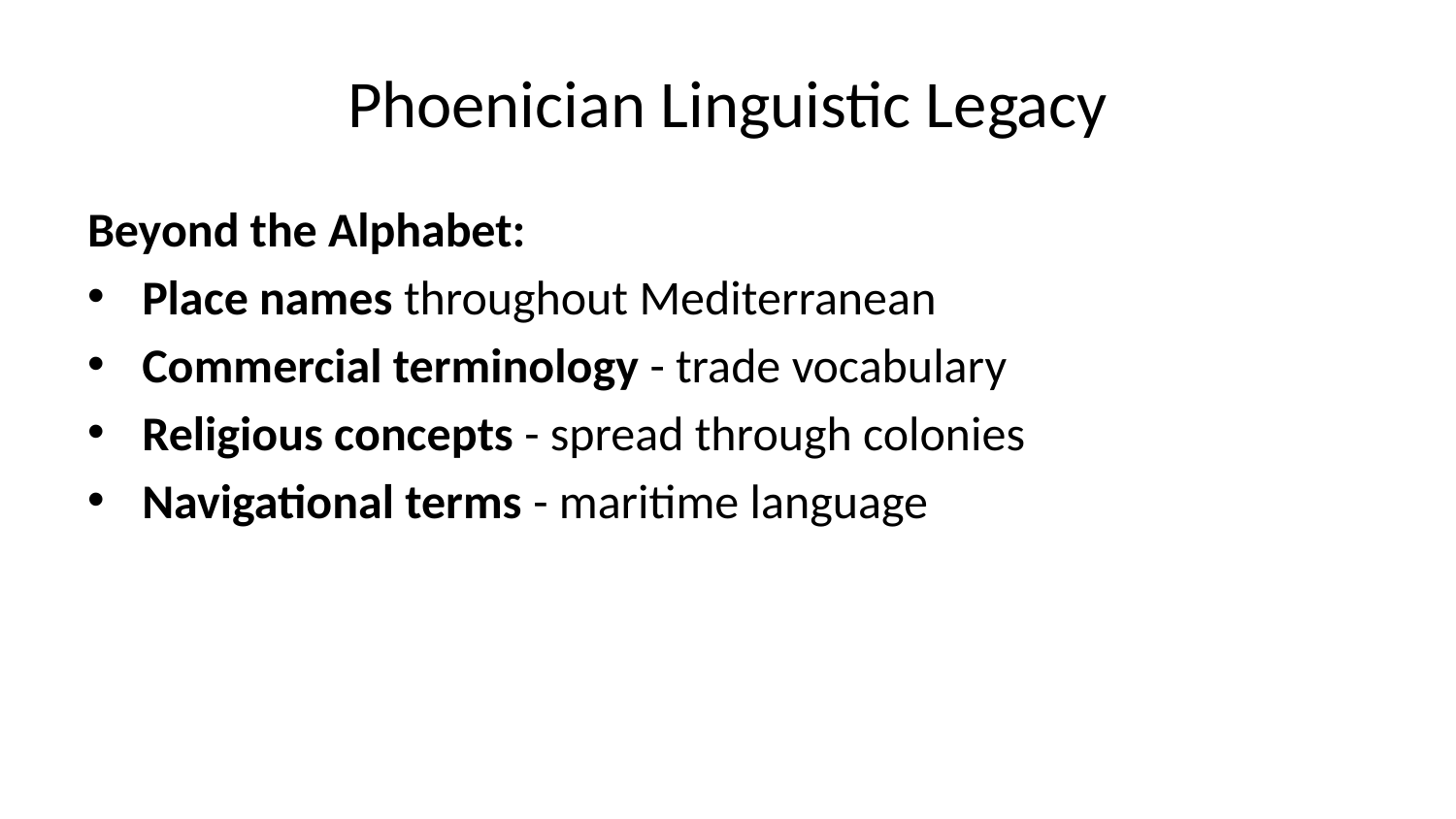

# Phoenician Linguistic Legacy
Beyond the Alphabet:
Place names throughout Mediterranean
Commercial terminology - trade vocabulary
Religious concepts - spread through colonies
Navigational terms - maritime language